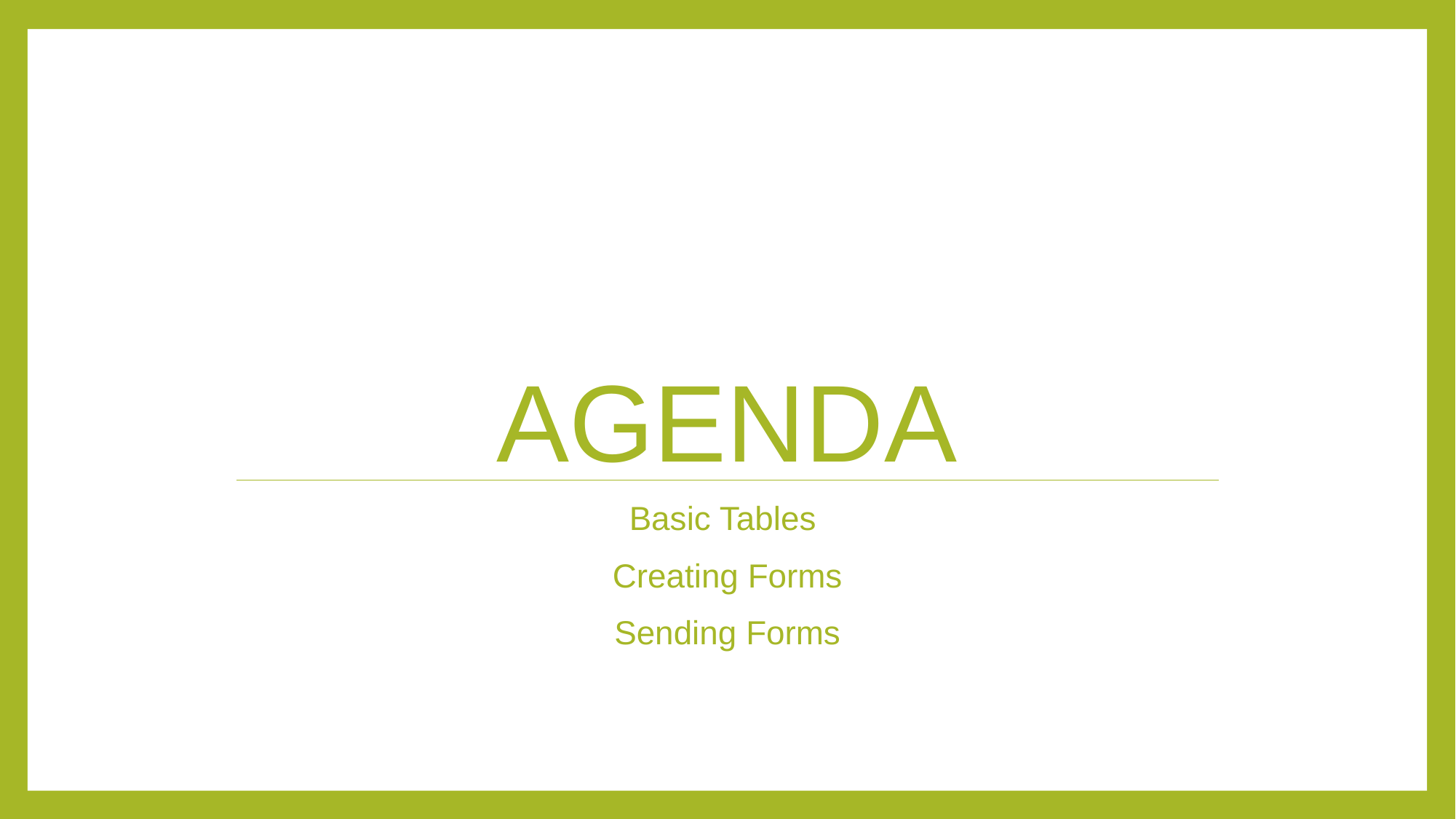

# Agenda
Basic Tables
Creating Forms
Sending Forms